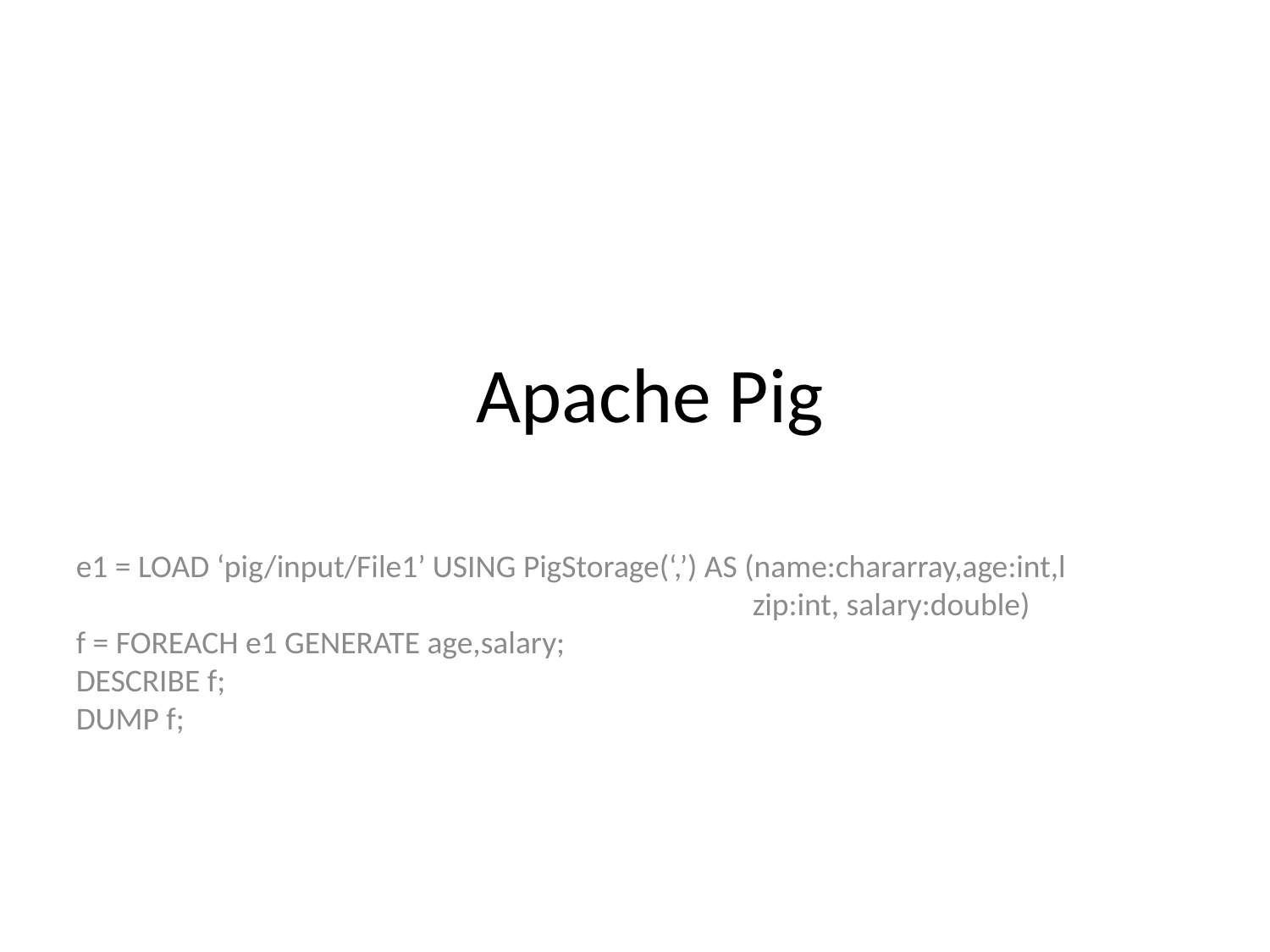

Apache Pig
e1 = LOAD ‘pig/input/File1’ USING PigStorage(‘,’) AS (name:chararray,age:int,l
                                                                                              zip:int, salary:double)
f = FOREACH e1 GENERATE age,salary;
DESCRIBE f;
DUMP f;